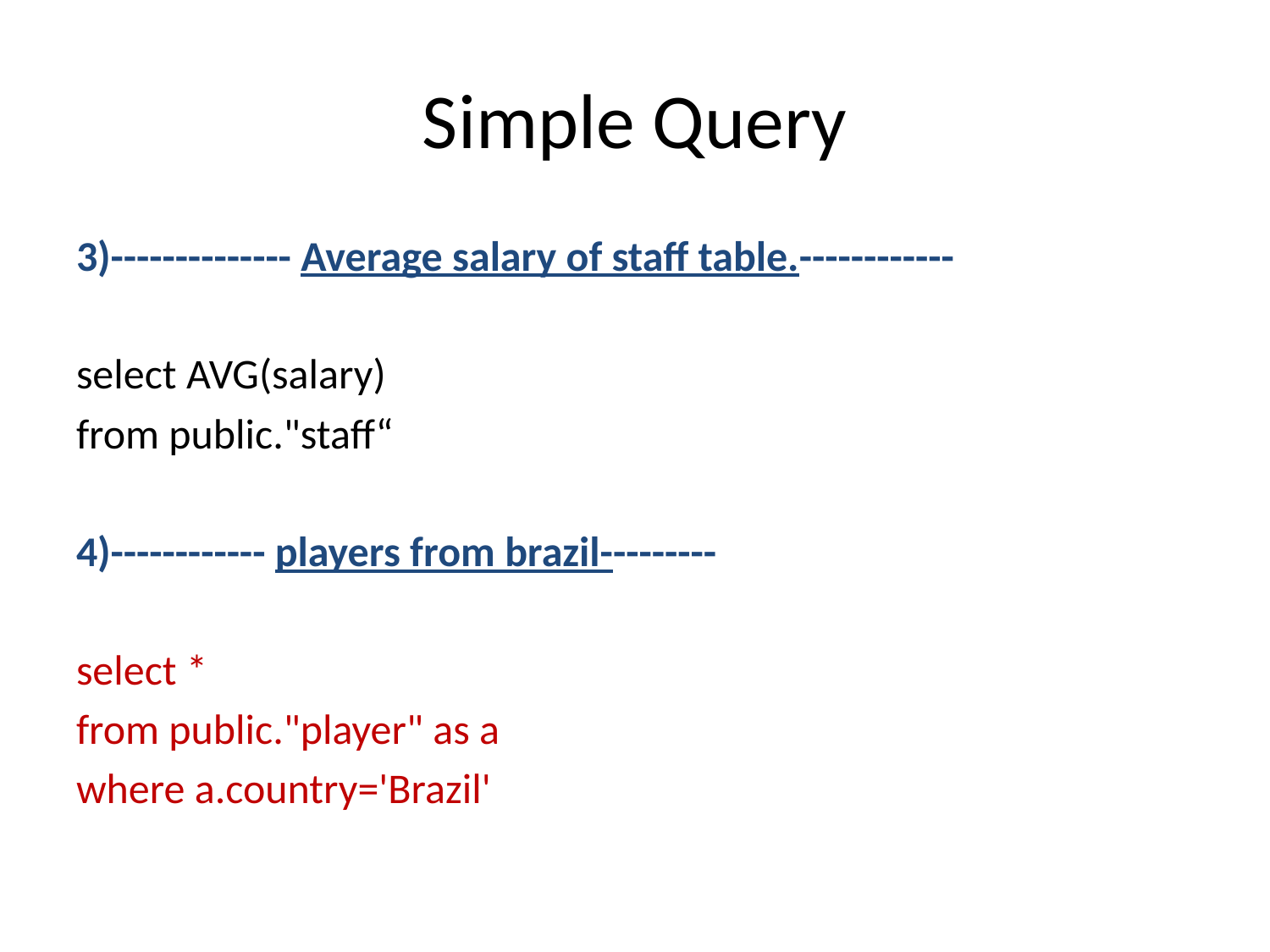

# Simple Query
3)-------------- Average salary of staff table.------------

select AVG(salary)
from public."staff“

4)------------ players from brazil---------

select *
from public."player" as a
where a.country='Brazil'